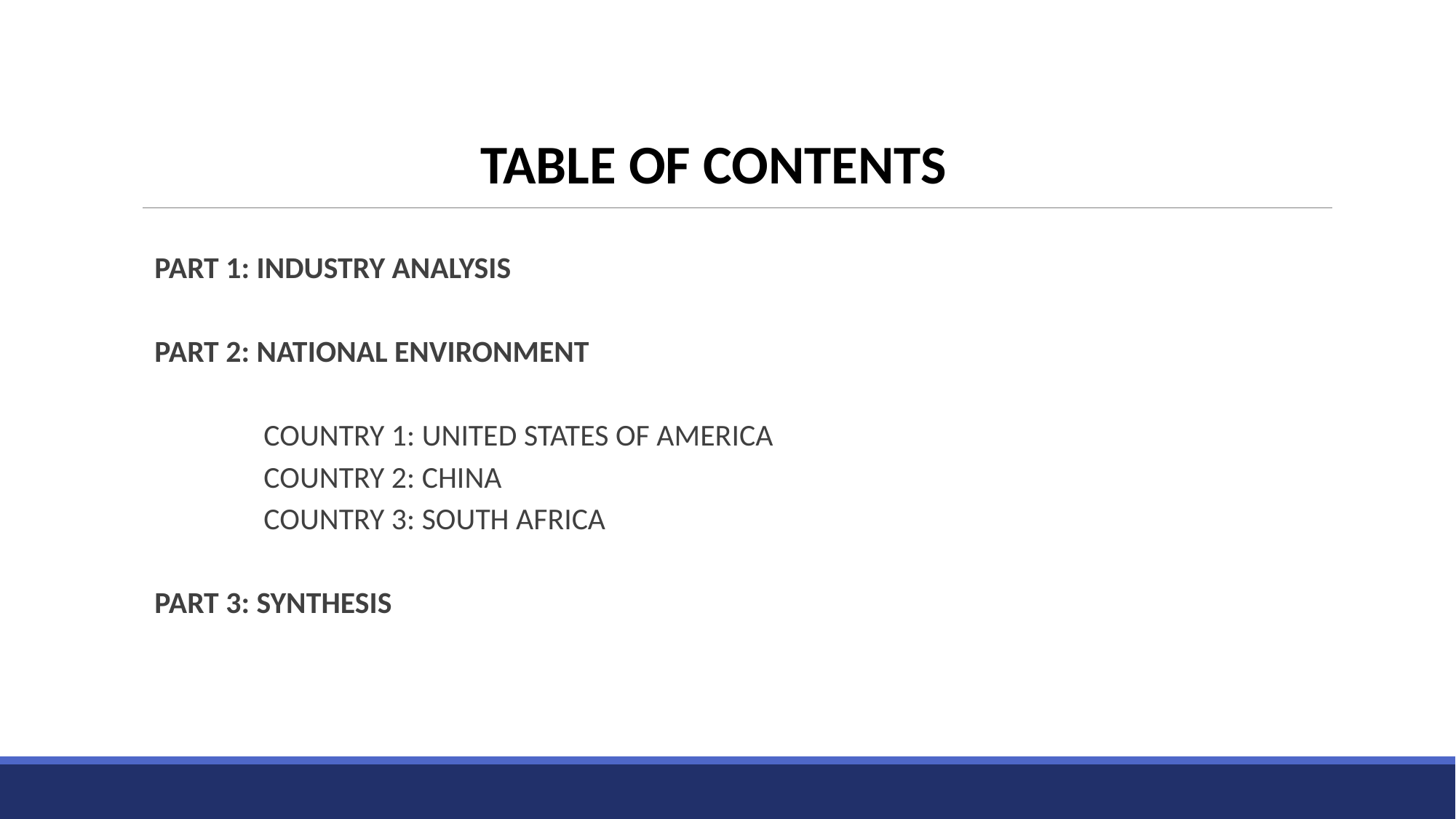

TABLE OF CONTENTS

PART 1: INDUSTRY ANALYSIS

PART 2: NATIONAL ENVIRONMENT

	COUNTRY 1: UNITED STATES OF AMERICA
	COUNTRY 2: CHINA
	COUNTRY 3: SOUTH AFRICA

PART 3: SYNTHESIS